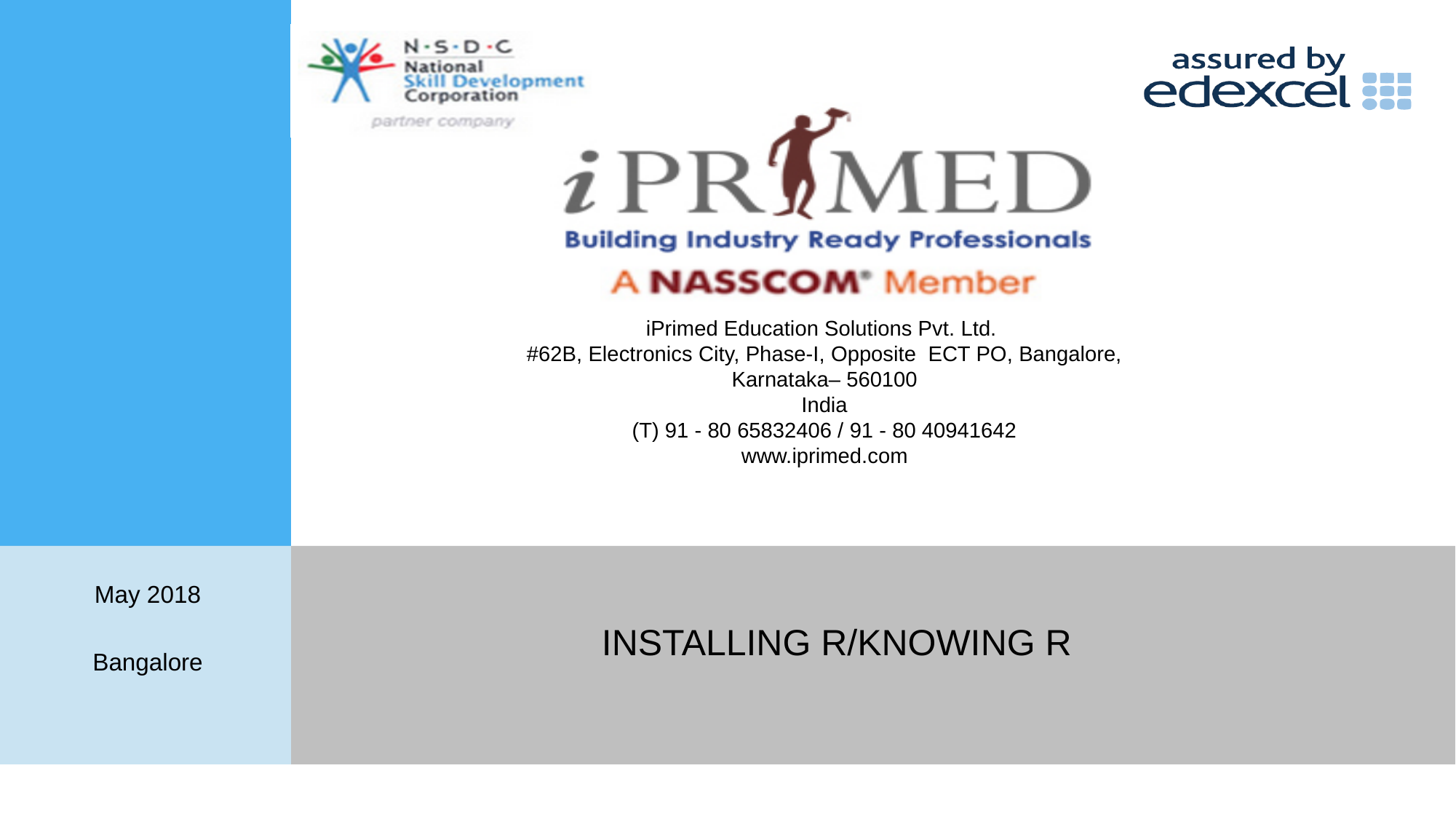

May 2018

Bangalore
# INSTALLING R/KNOWING R